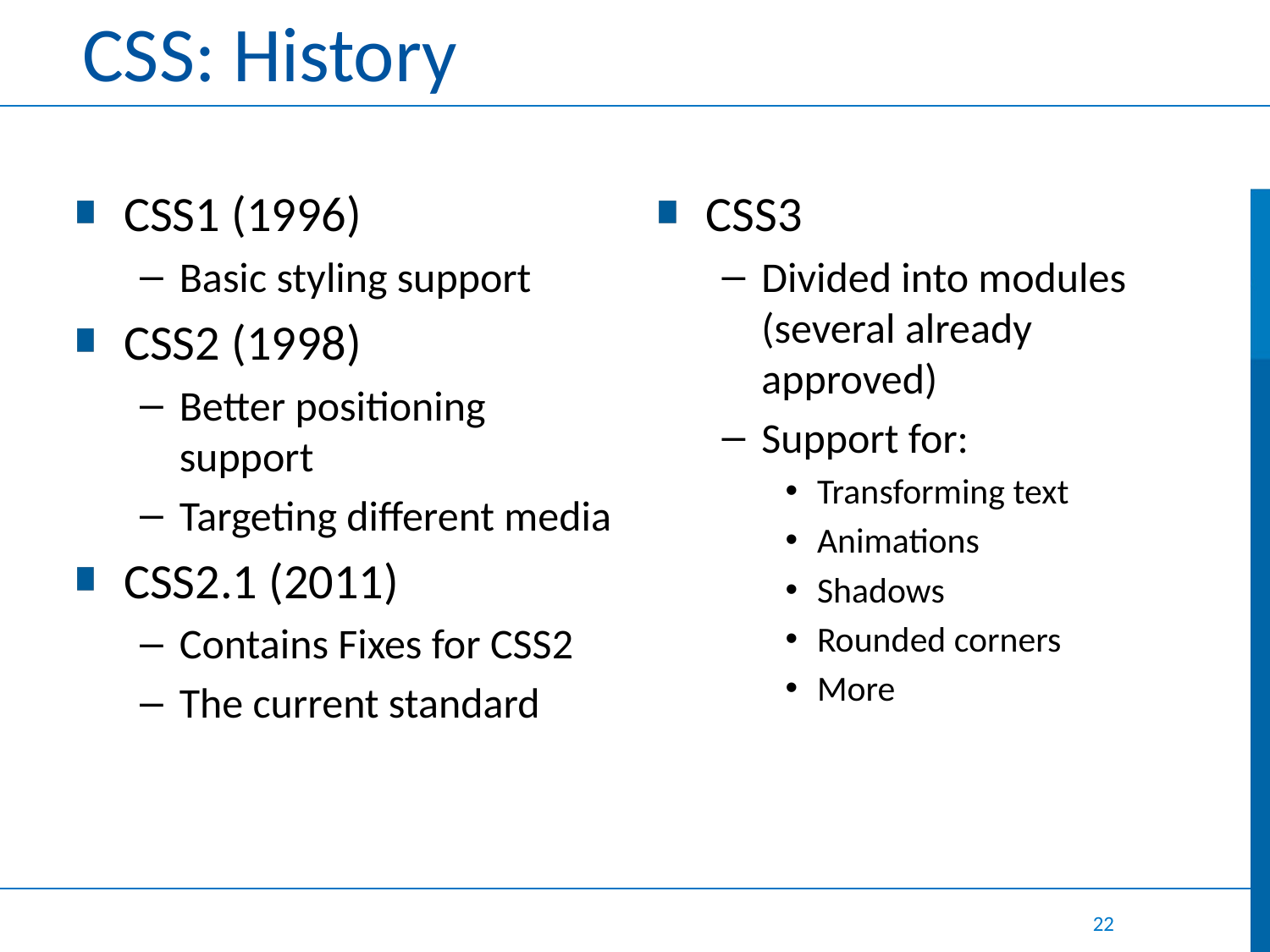

# CSS: History
CSS1 (1996)
Basic styling support
CSS2 (1998)
Better positioning support
Targeting different media
CSS2.1 (2011)
Contains Fixes for CSS2
The current standard

CSS3
Divided into modules (several already approved)
Support for:
Transforming text
Animations
Shadows
Rounded corners
More

22